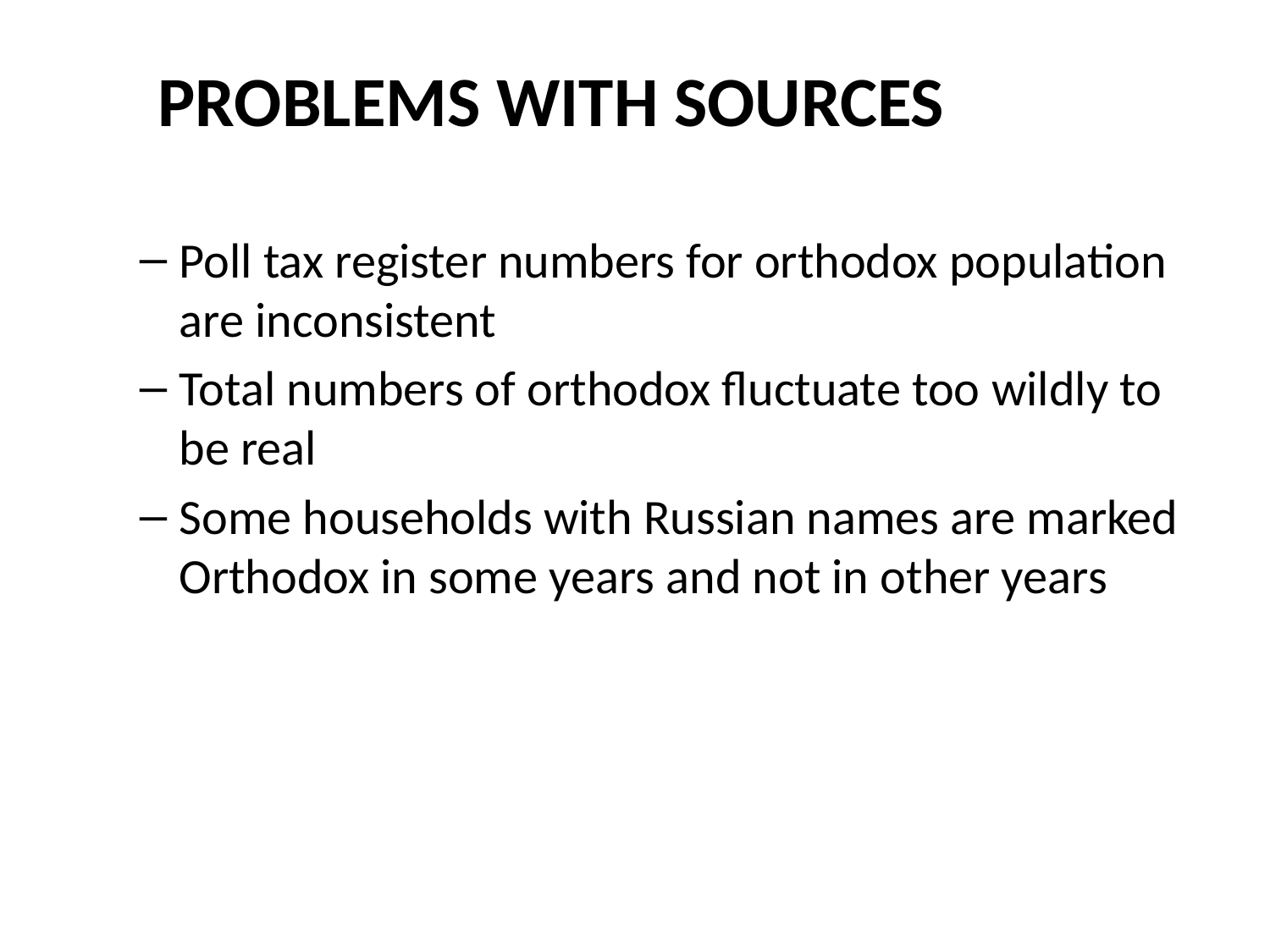

Problems with sources
Poll tax register numbers for orthodox population are inconsistent
Total numbers of orthodox fluctuate too wildly to be real
Some households with Russian names are marked Orthodox in some years and not in other years